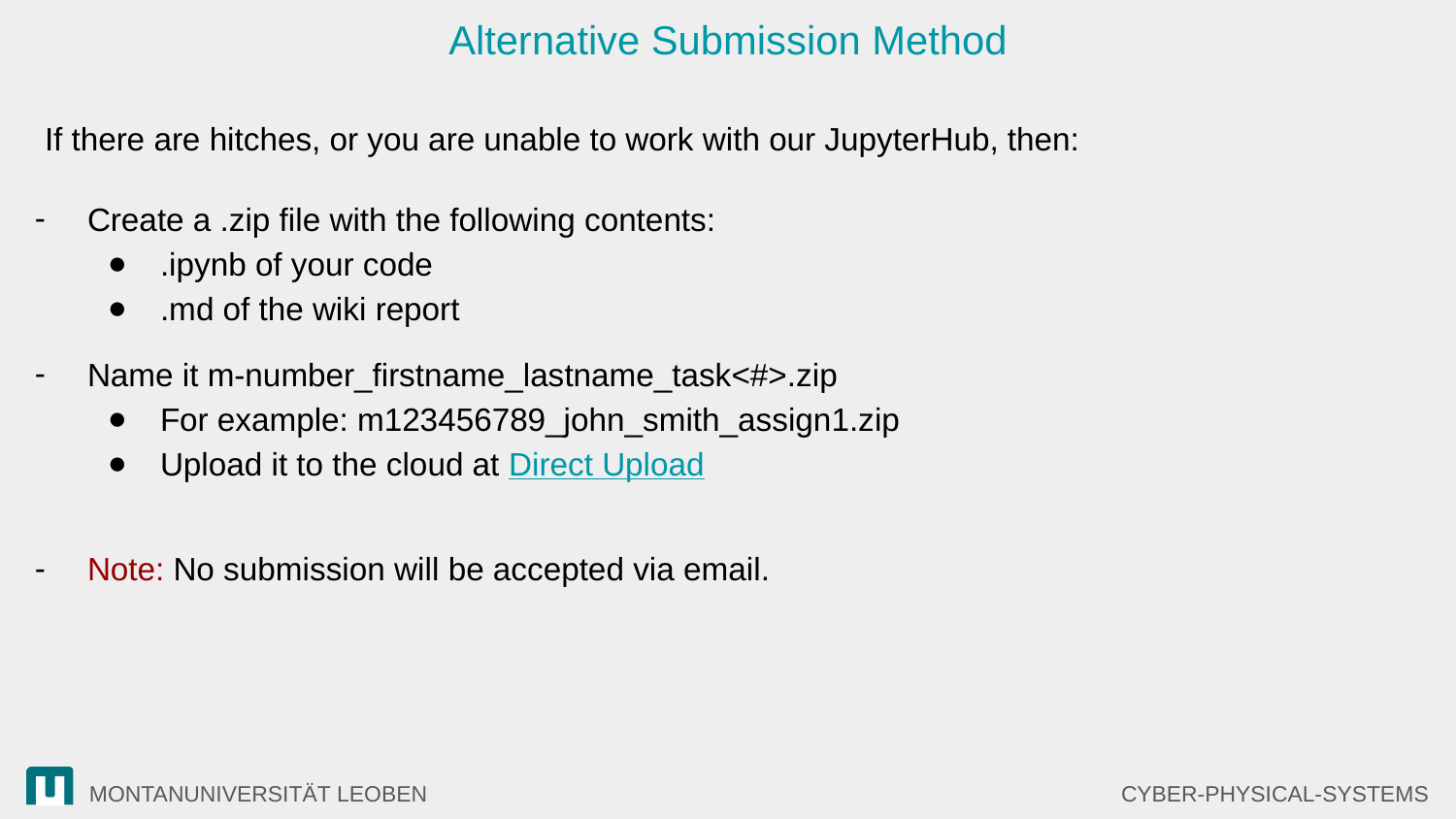

# Alternative Submission Method
If there are hitches, or you are unable to work with our JupyterHub, then:
Create a .zip file with the following contents:
.ipynb of your code
.md of the wiki report
Name it m-number_firstname_lastname_task<#>.zip
For example: m123456789_john_smith_assign1.zip
Upload it to the cloud at Direct Upload
Note: No submission will be accepted via email.